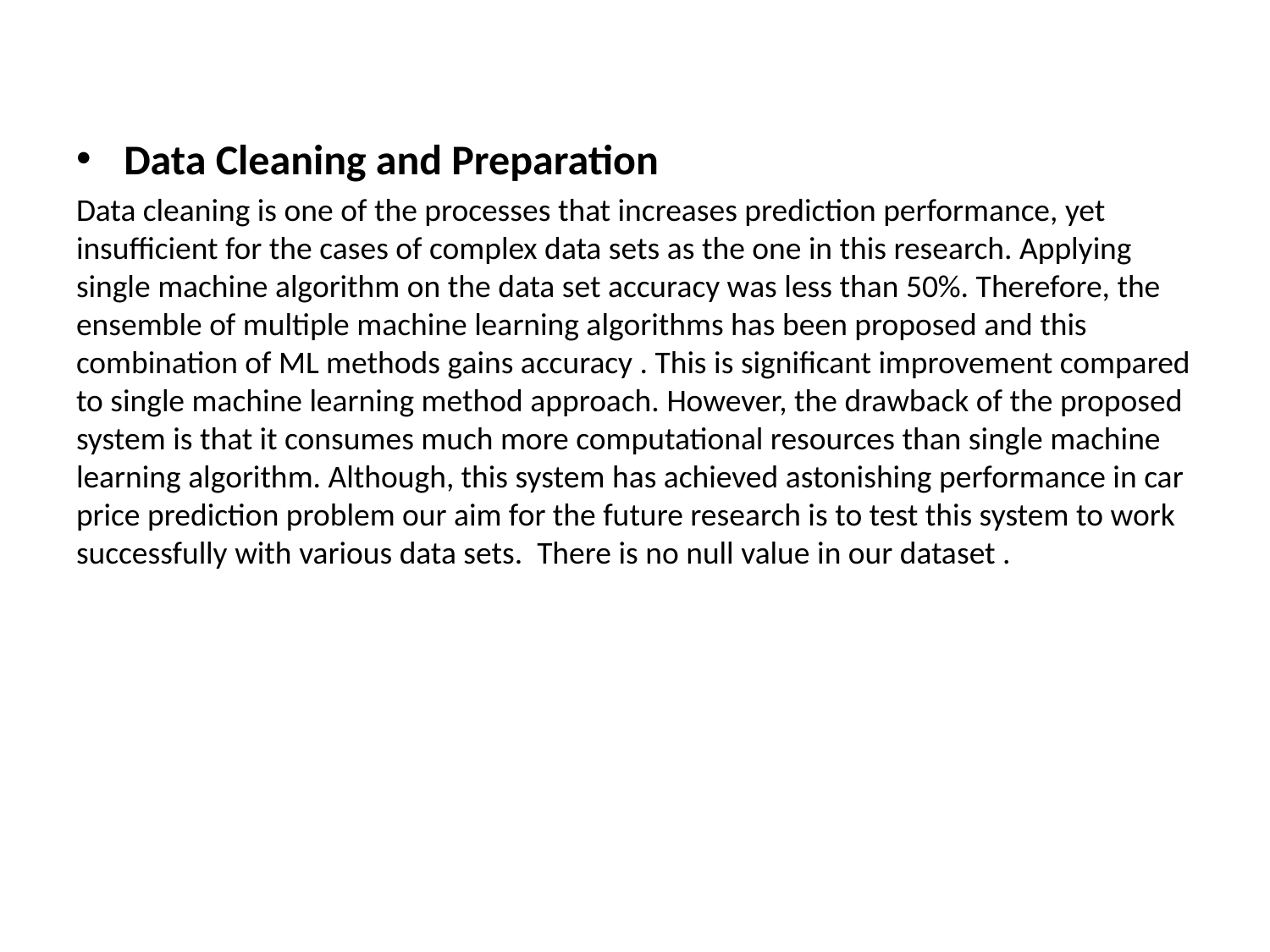

Data Cleaning and Preparation
Data cleaning is one of the processes that increases prediction performance, yet insufficient for the cases of complex data sets as the one in this research. Applying single machine algorithm on the data set accuracy was less than 50%. Therefore, the ensemble of multiple machine learning algorithms has been proposed and this combination of ML methods gains accuracy . This is significant improvement compared to single machine learning method approach. However, the drawback of the proposed system is that it consumes much more computational resources than single machine learning algorithm. Although, this system has achieved astonishing performance in car price prediction problem our aim for the future research is to test this system to work successfully with various data sets.  There is no null value in our dataset .